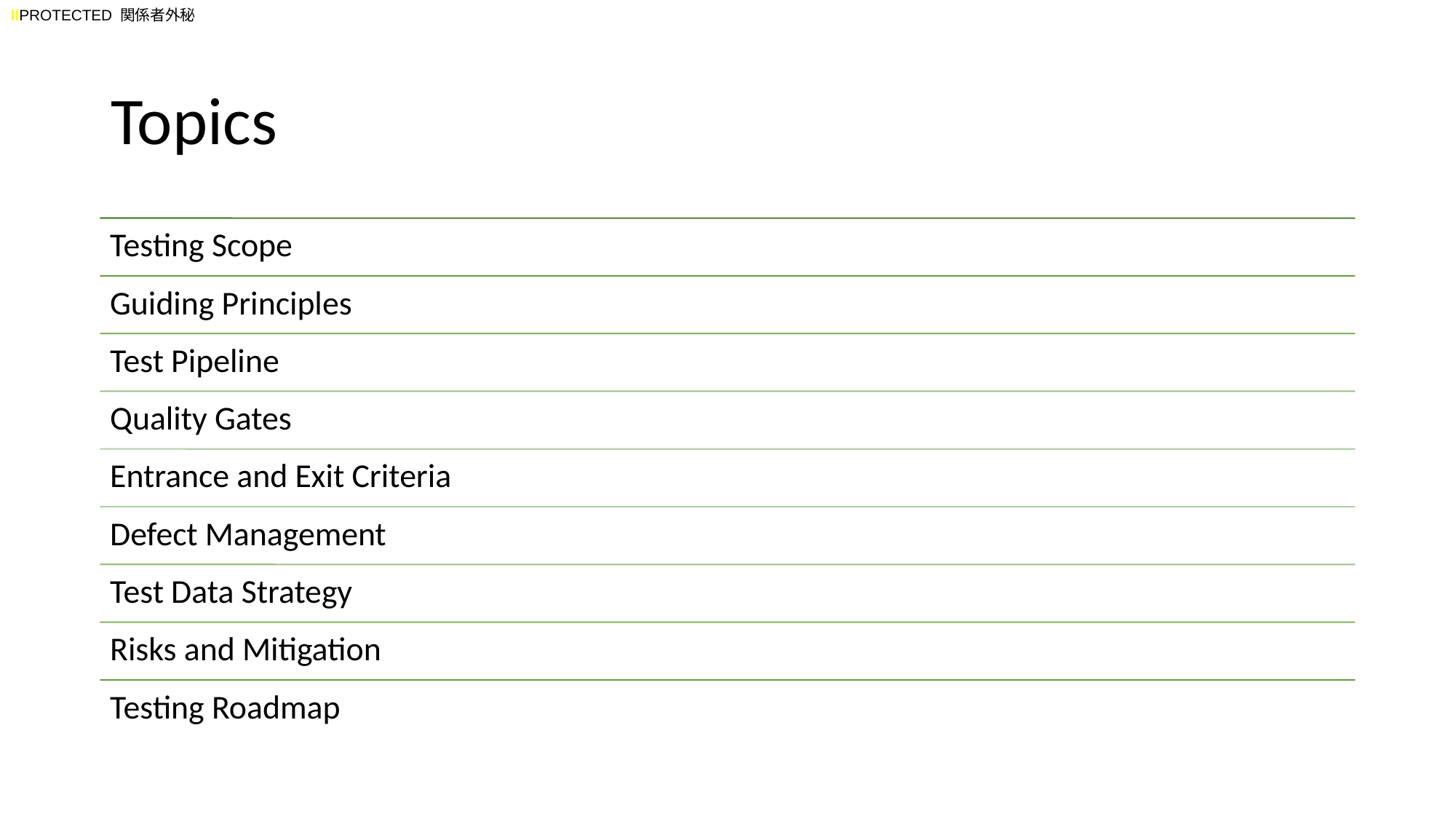

# Topics
Testing Scope
Guiding Principles
Test Pipeline
Quality Gates
Entrance and Exit Criteria
Defect Management
Test Data Strategy
Risks and Mitigation
Testing Roadmap